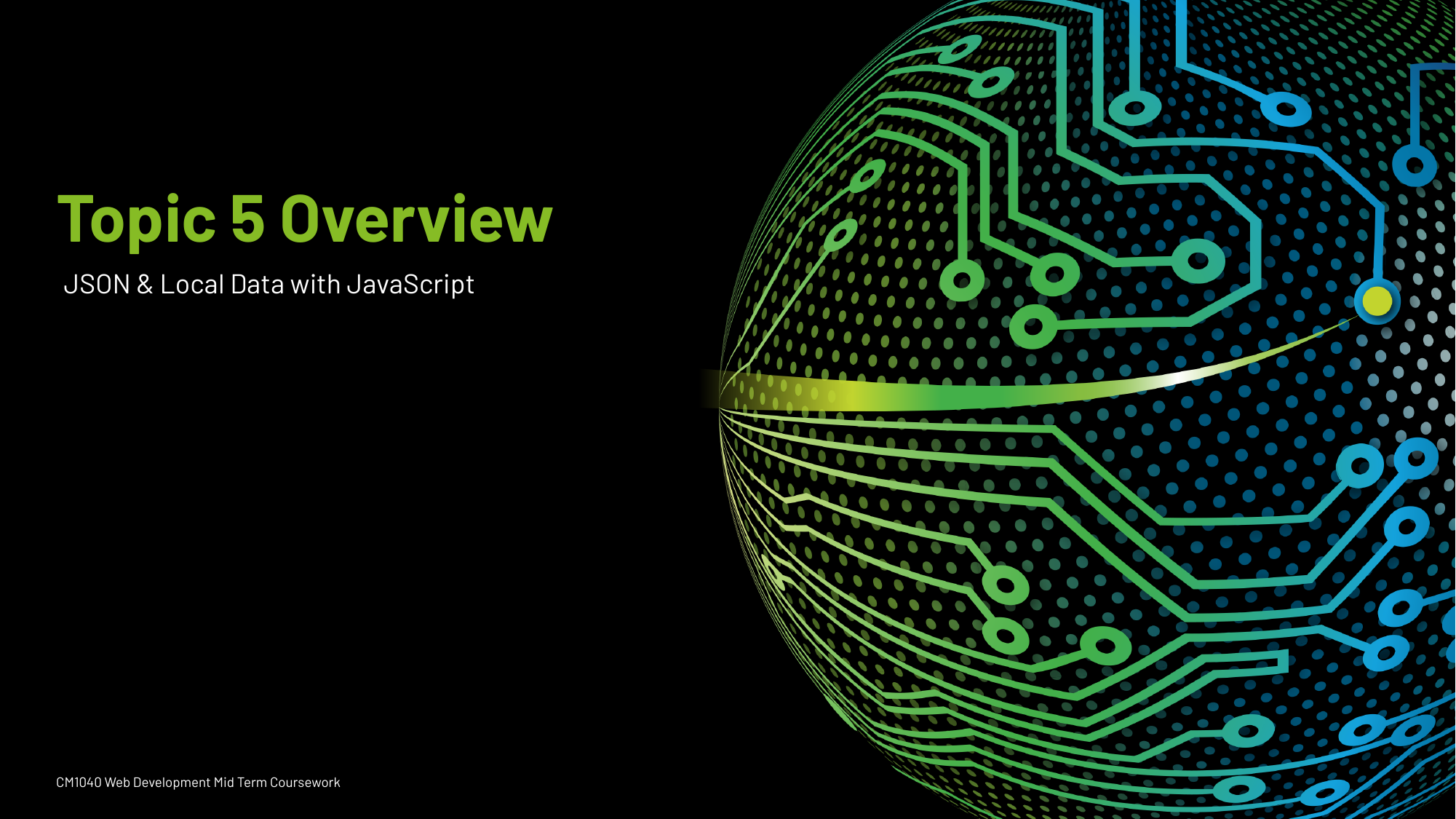

# Topic 5 Overview
JSON & Local Data with JavaScript